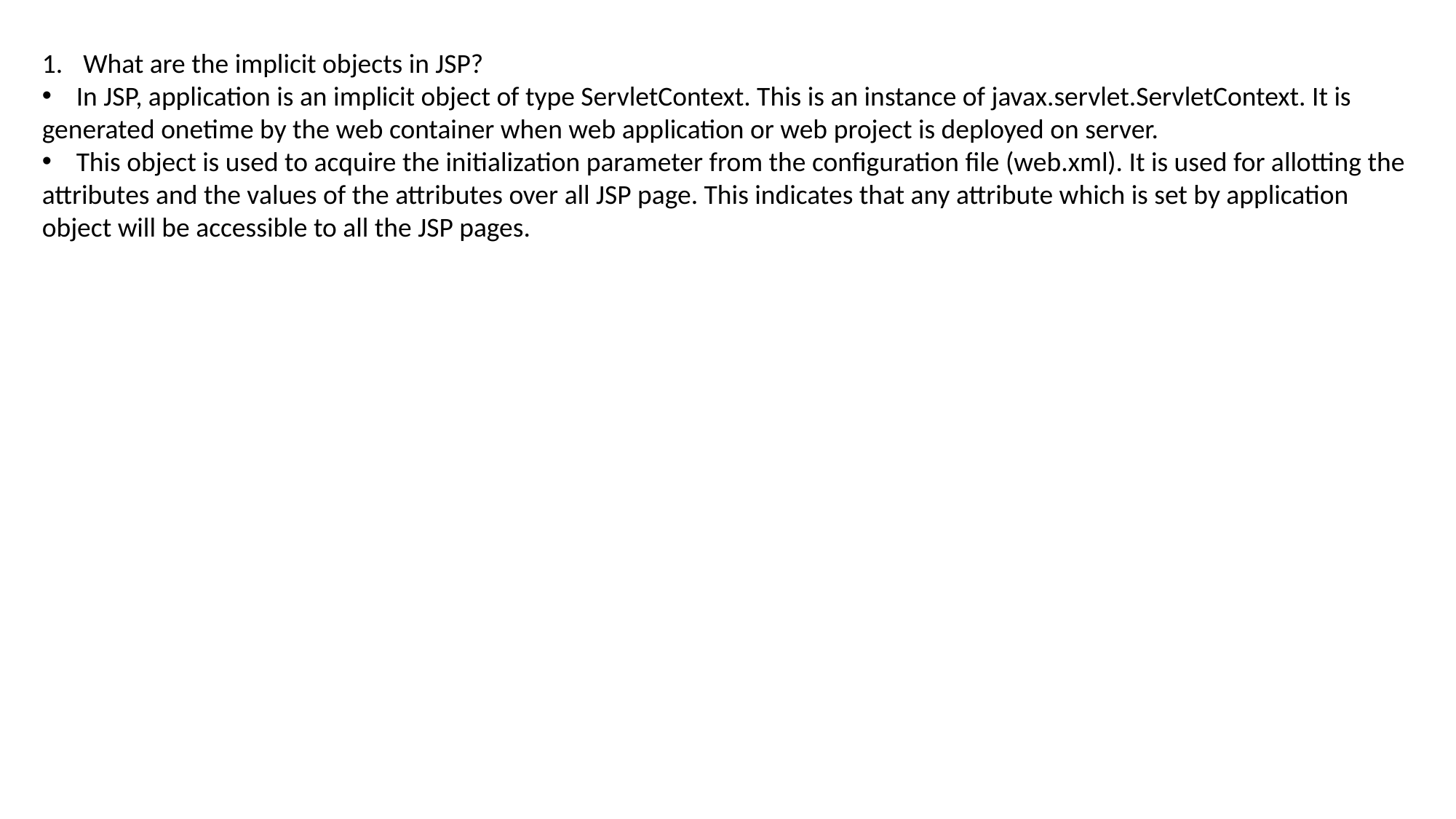

What are the implicit objects in JSP?
In JSP, application is an implicit object of type ServletContext. This is an instance of javax.servlet.ServletContext. It is
generated onetime by the web container when web application or web project is deployed on server.
This object is used to acquire the initialization parameter from the configuration file (web.xml). It is used for allotting the
attributes and the values of the attributes over all JSP page. This indicates that any attribute which is set by application
object will be accessible to all the JSP pages.